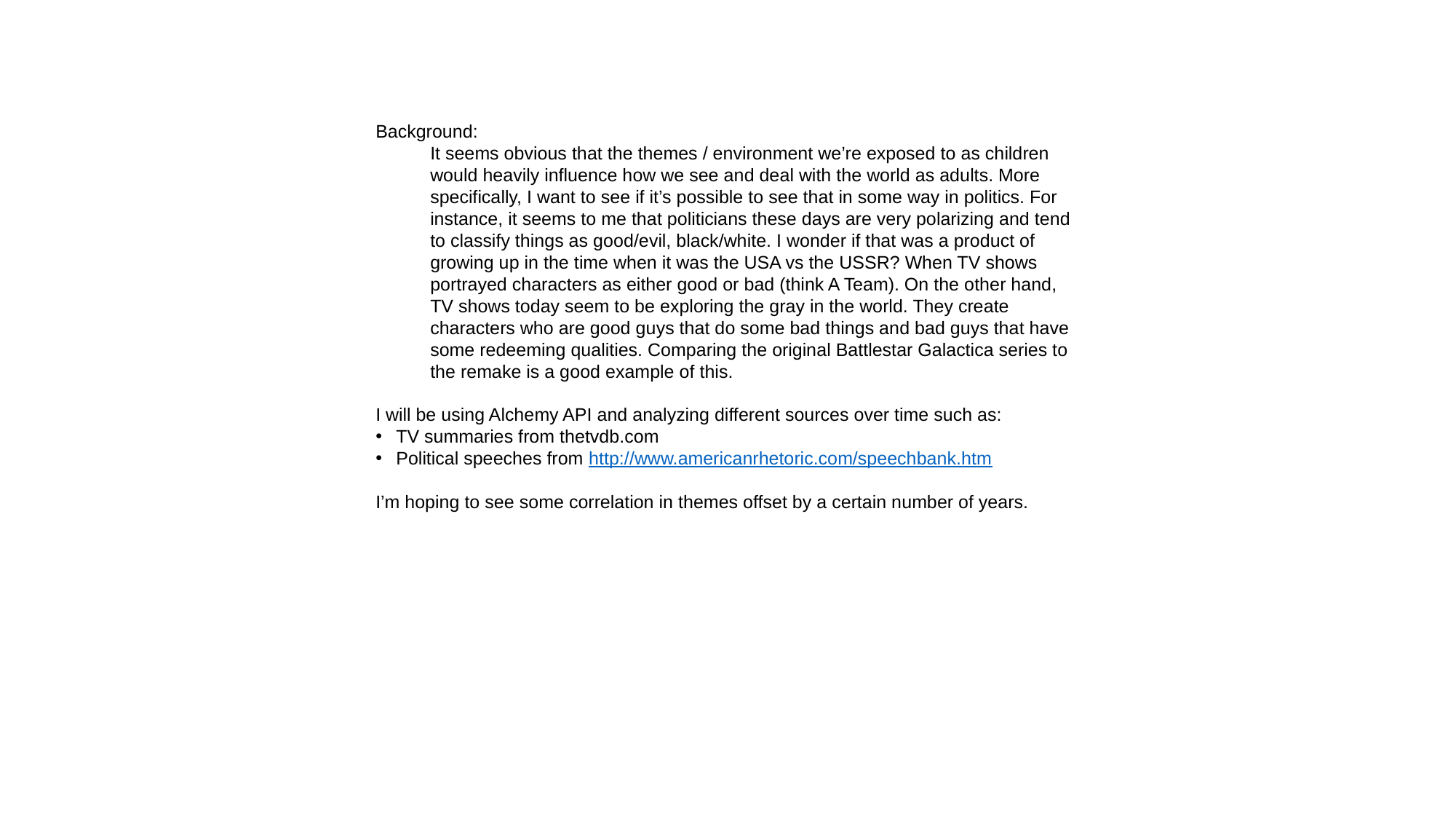

Background:
It seems obvious that the themes / environment we’re exposed to as children would heavily influence how we see and deal with the world as adults. More specifically, I want to see if it’s possible to see that in some way in politics. For instance, it seems to me that politicians these days are very polarizing and tend to classify things as good/evil, black/white. I wonder if that was a product of growing up in the time when it was the USA vs the USSR? When TV shows portrayed characters as either good or bad (think A Team). On the other hand, TV shows today seem to be exploring the gray in the world. They create characters who are good guys that do some bad things and bad guys that have some redeeming qualities. Comparing the original Battlestar Galactica series to the remake is a good example of this.

I will be using Alchemy API and analyzing different sources over time such as:
TV summaries from thetvdb.com
Political speeches from http://www.americanrhetoric.com/speechbank.htm

I’m hoping to see some correlation in themes offset by a certain number of years.